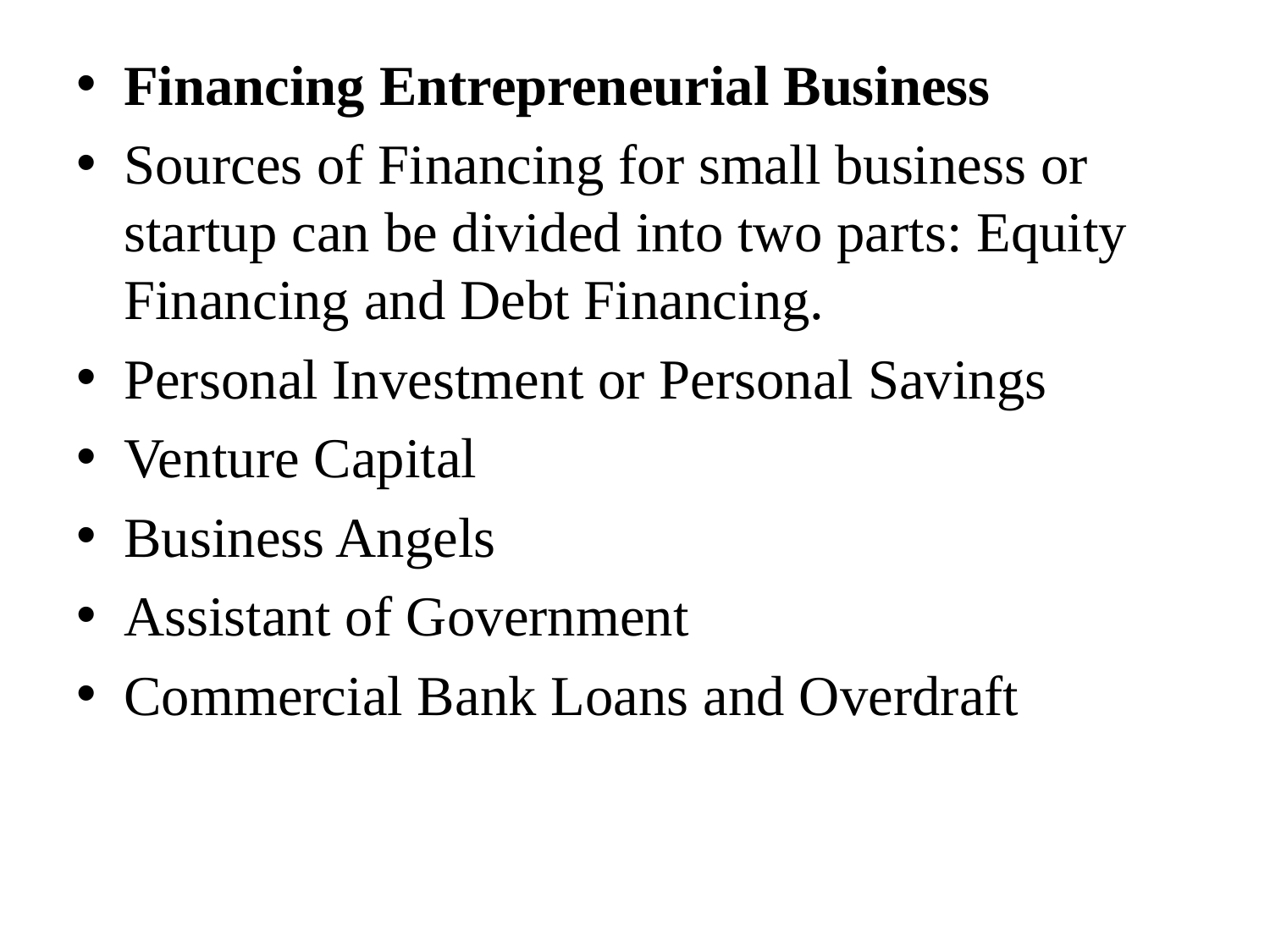

Financing Entrepreneurial Business
Sources of Financing for small business or startup can be divided into two parts: Equity Financing and Debt Financing.
Personal Investment or Personal Savings
Venture Capital
Business Angels
Assistant of Government
Commercial Bank Loans and Overdraft